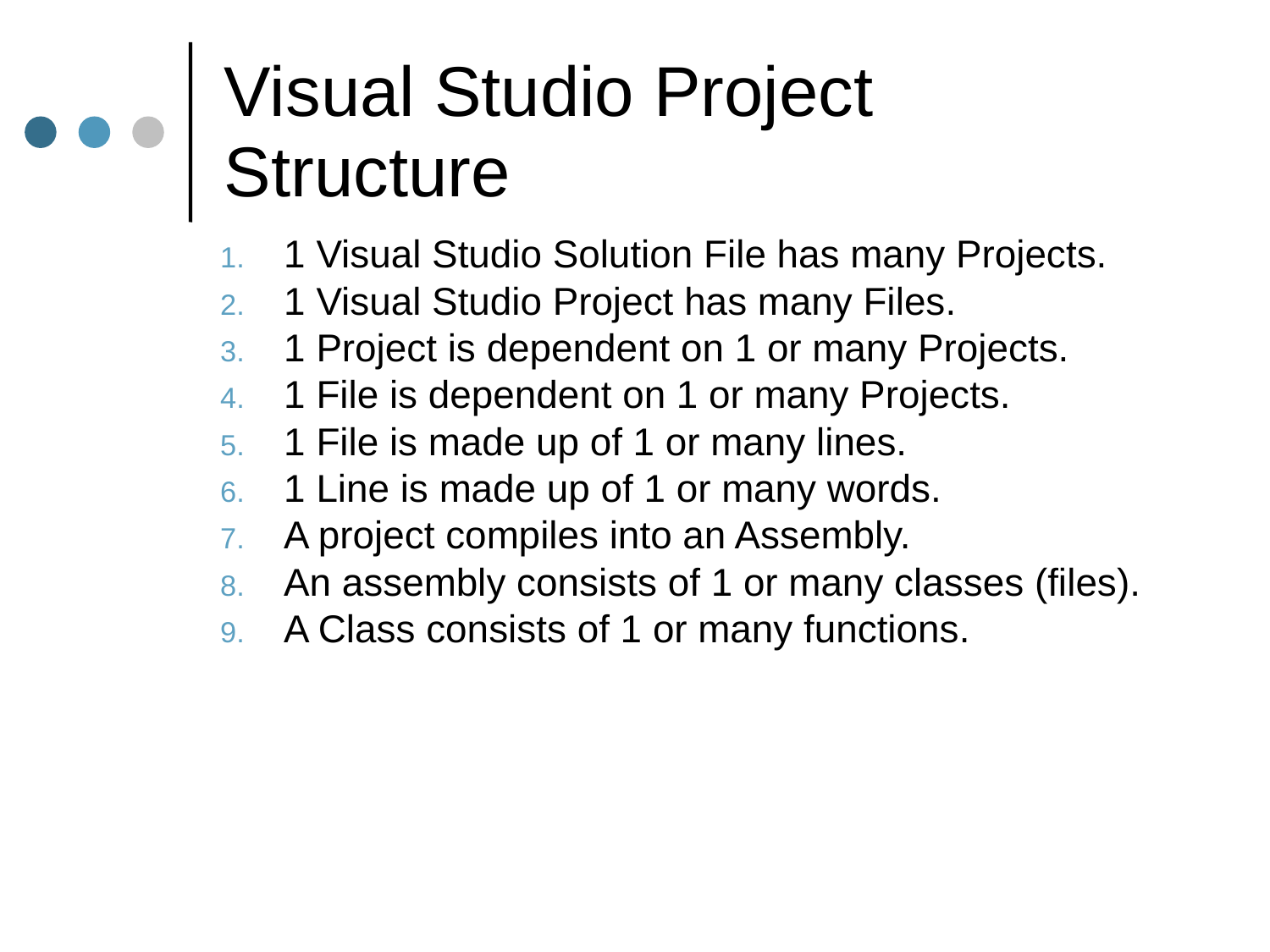

# Visual Studio Project Structure
1 Visual Studio Solution File has many Projects.
1 Visual Studio Project has many Files.
1 Project is dependent on 1 or many Projects.
1 File is dependent on 1 or many Projects.
1 File is made up of 1 or many lines.
1 Line is made up of 1 or many words.
A project compiles into an Assembly.
An assembly consists of 1 or many classes (files).
A Class consists of 1 or many functions.